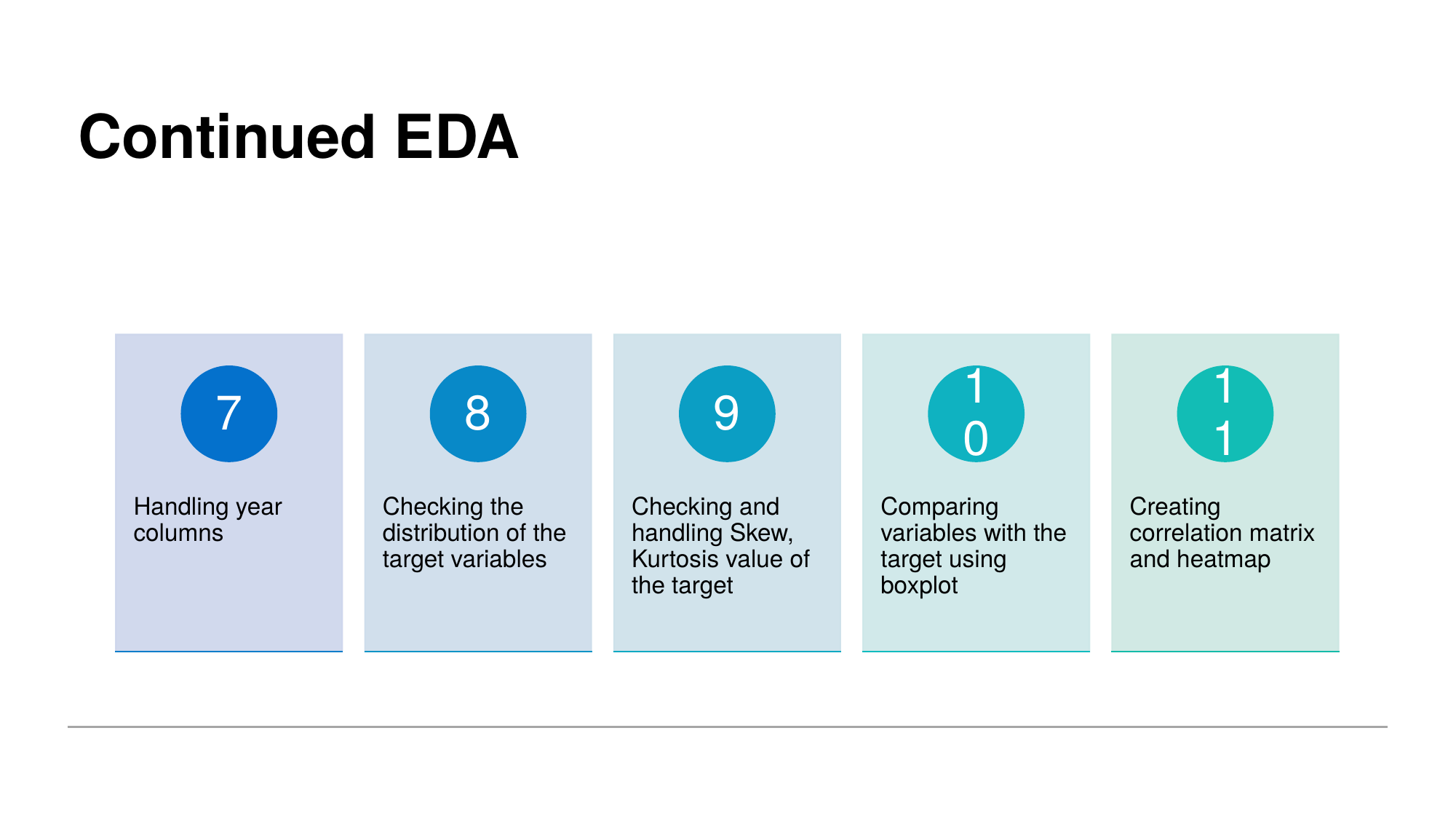

# Continued EDA
Handling year columns
7
Checking the distribution of the target variables
8
Checking and handling Skew, Kurtosis value of the target
9
Comparing variables with the target using boxplot
10
Creating correlation matrix and heatmap
11